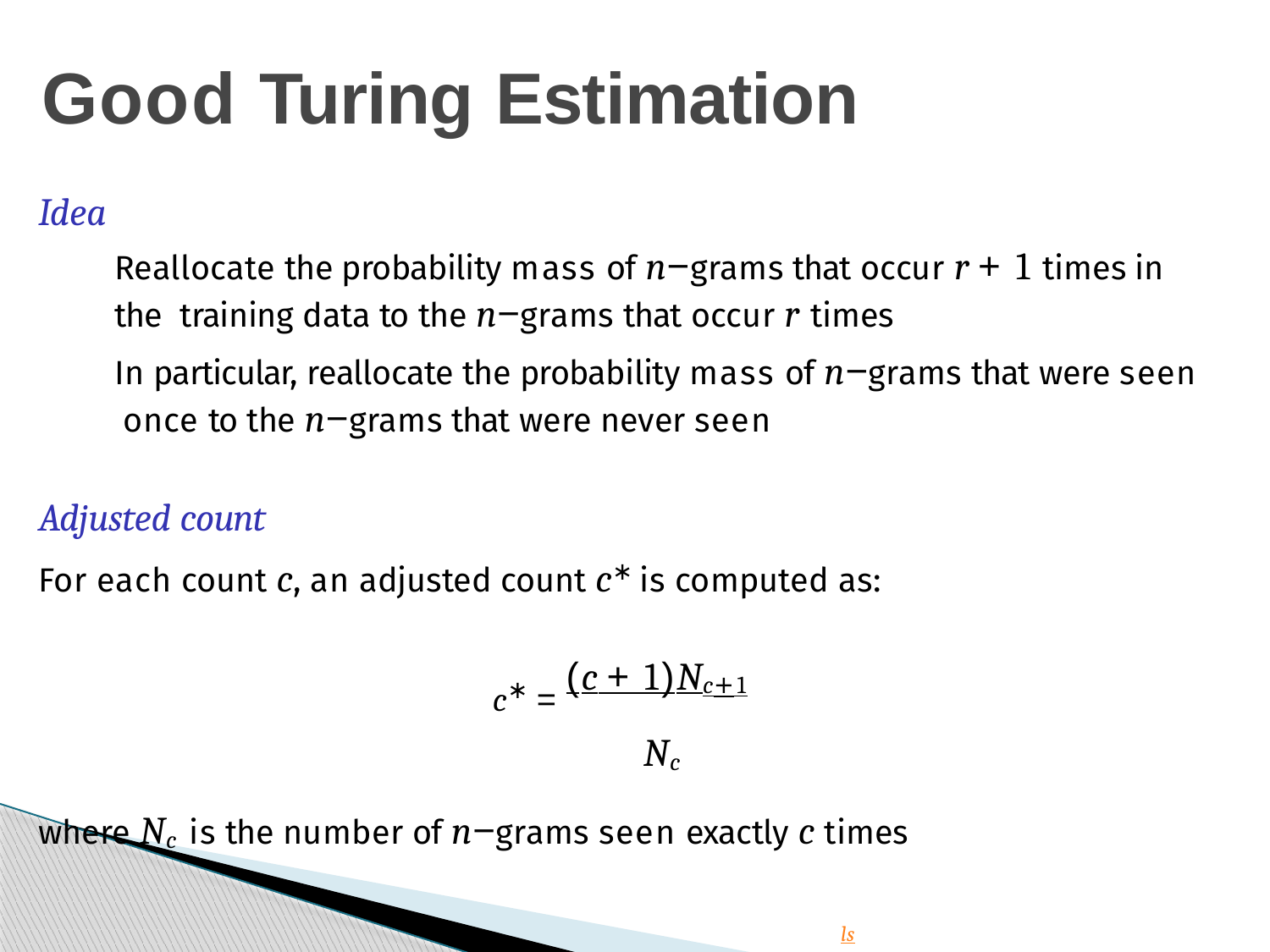

# Good Turing Estimation
Idea
Reallocate the probability mass of n−grams that occur r + 1 times in the  training data to the n−grams that occur r times
In particular, reallocate the probability mass of n−grams that were seen  once to the n−grams that were never seen
Adjusted count
For each count c, an adjusted count c∗ is computed as:
c∗ = (c + 1)Nc+1
Nc
where Nc is the number of n−grams seen exactly c times
Week 3: Lecture 1
4 / 18
ls